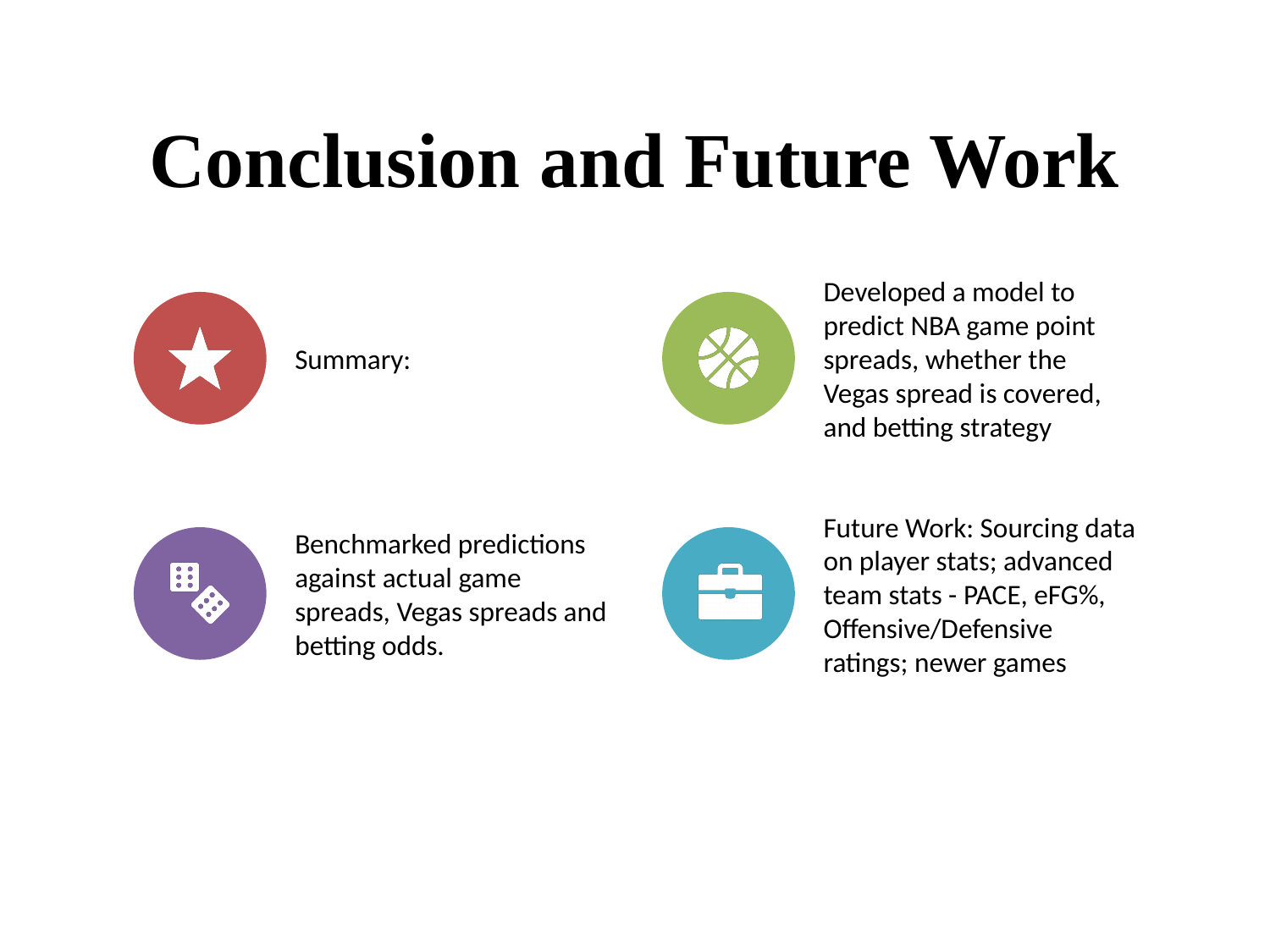

# Conclusion and Future Work

Summary:

Developed a model to predict NBA game point spreads, whether the Vegas spread is covered, and betting strategy

Benchmarked predictions against actual game spreads, Vegas spreads and betting odds.

Future Work: Sourcing data on player stats; advanced team stats - PACE, eFG%, Offensive/Defensive ratings; newer games